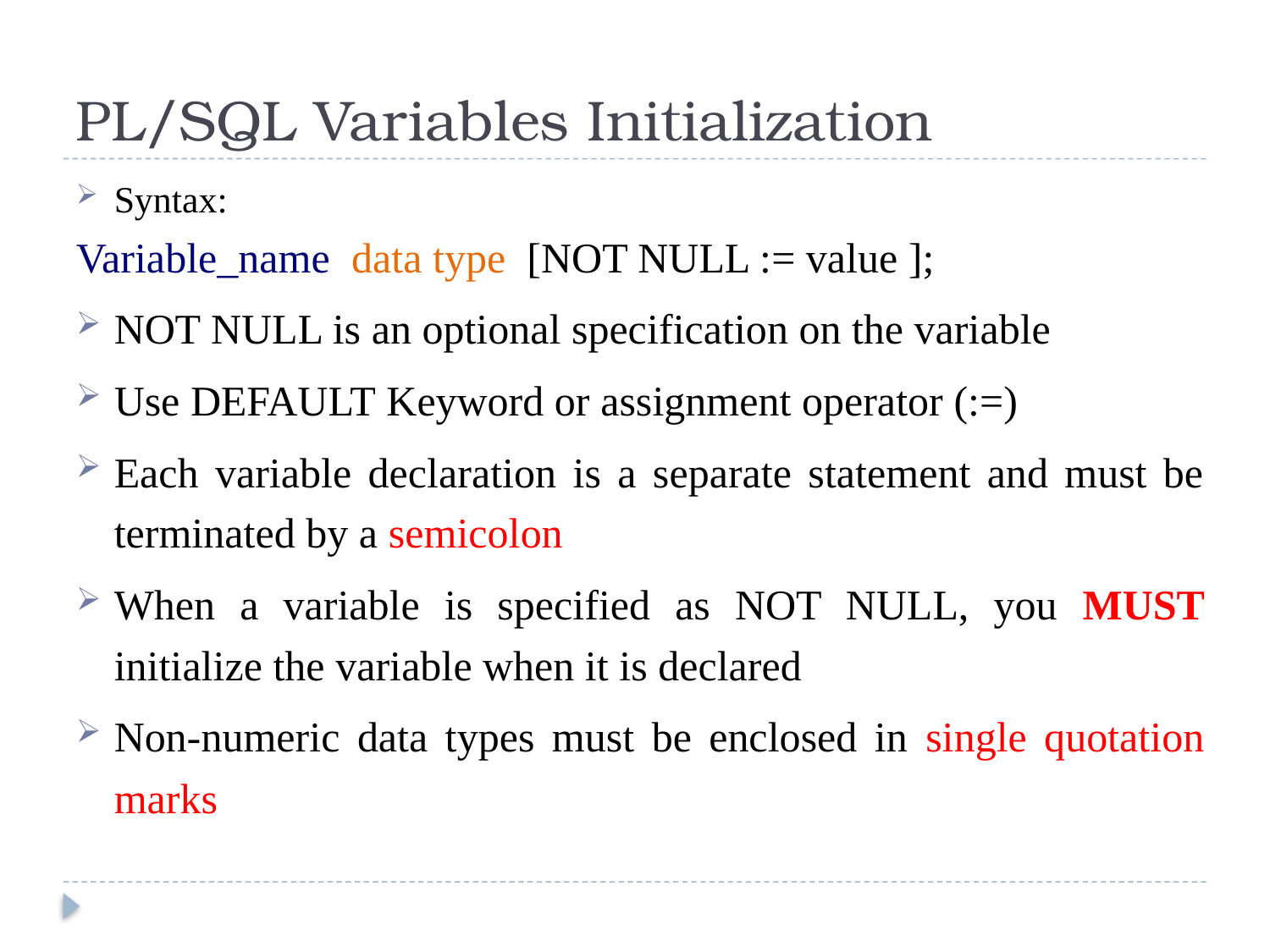

# PL/SQL Variables Initialization
Syntax:
Variable_name  data type  [NOT NULL := value ];
NOT NULL is an optional specification on the variable
Use DEFAULT Keyword or assignment operator (:=)
Each variable declaration is a separate statement and must be terminated by a semicolon
When a variable is specified as NOT NULL, you MUST initialize the variable when it is declared
Non-numeric data types must be enclosed in single quotation marks